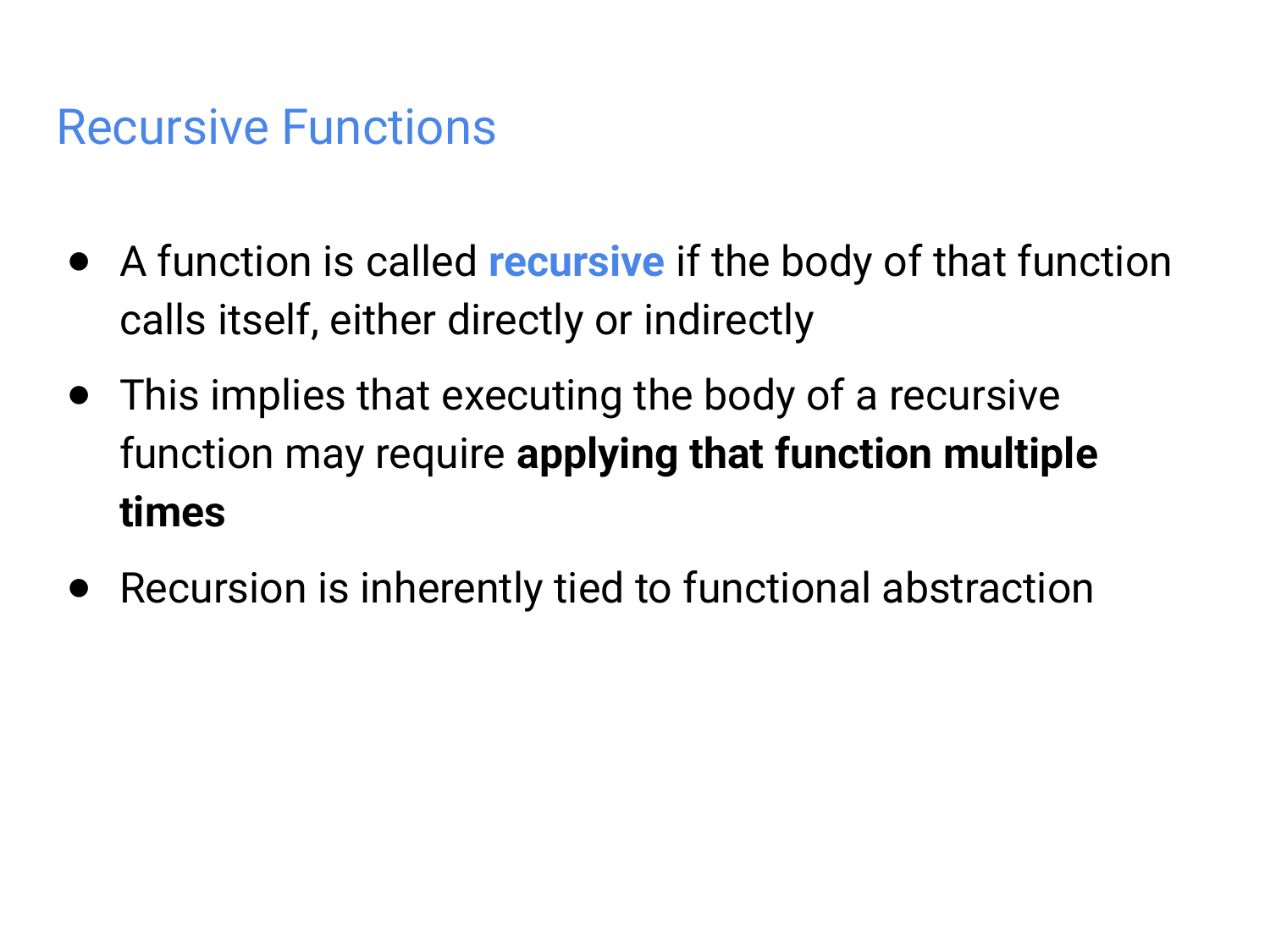

# Recursive Functions
A function is called recursive if the body of that function calls itself, either directly or indirectly
This implies that executing the body of a recursive function may require applying that function multiple times
Recursion is inherently tied to functional abstraction